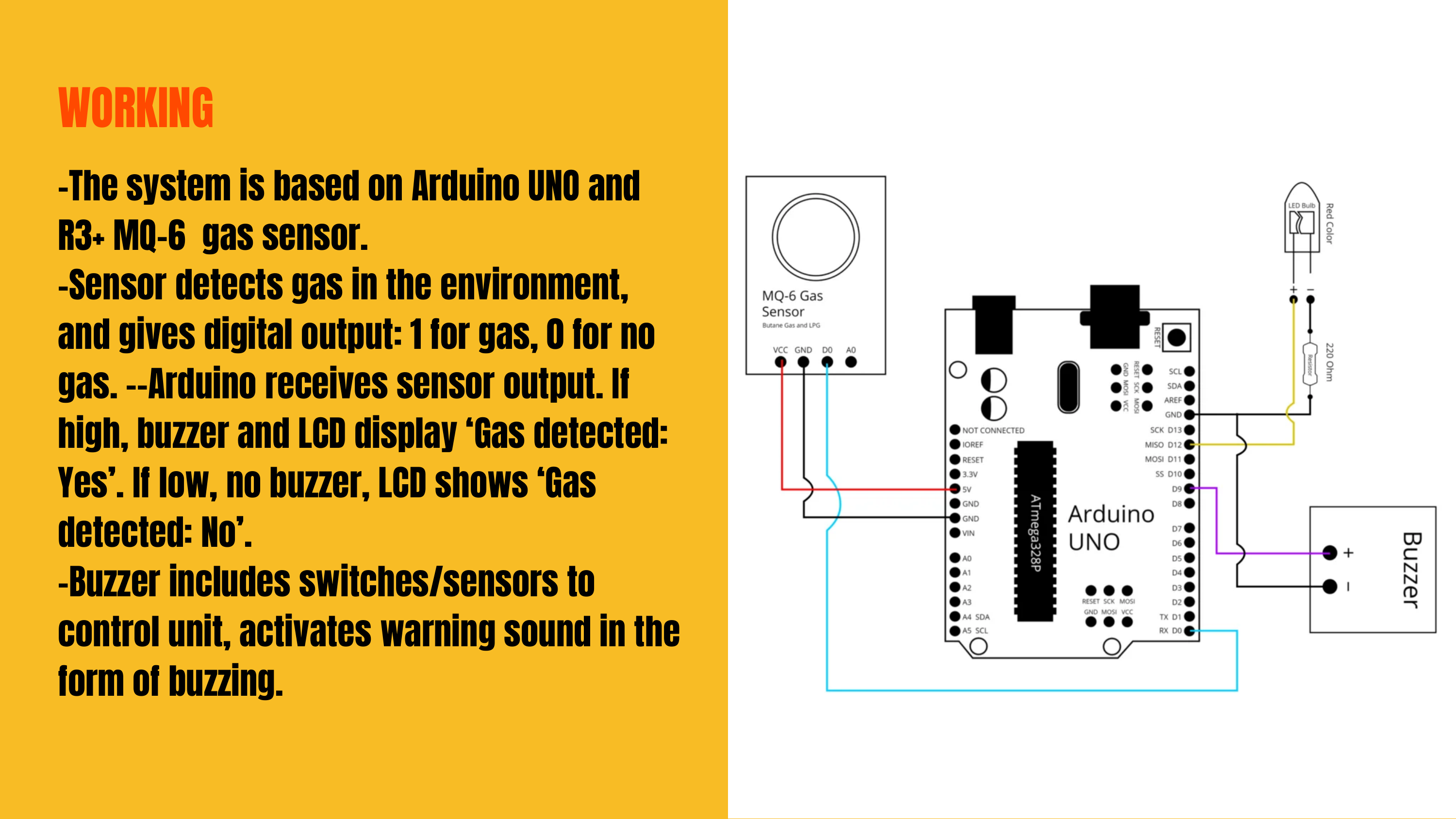

WORKING

-The system is based on Arduino UNO and  R3+ MQ-6  gas sensor.
-Sensor detects gas in the environment, and gives digital output: 1 for gas, 0 for no gas. --Arduino receives sensor output. If high, buzzer and LCD display ‘Gas detected: Yes’. If low, no buzzer, LCD shows ‘Gas detected: No’.
-Buzzer includes switches/sensors to control unit, activates warning sound in the form of buzzing.